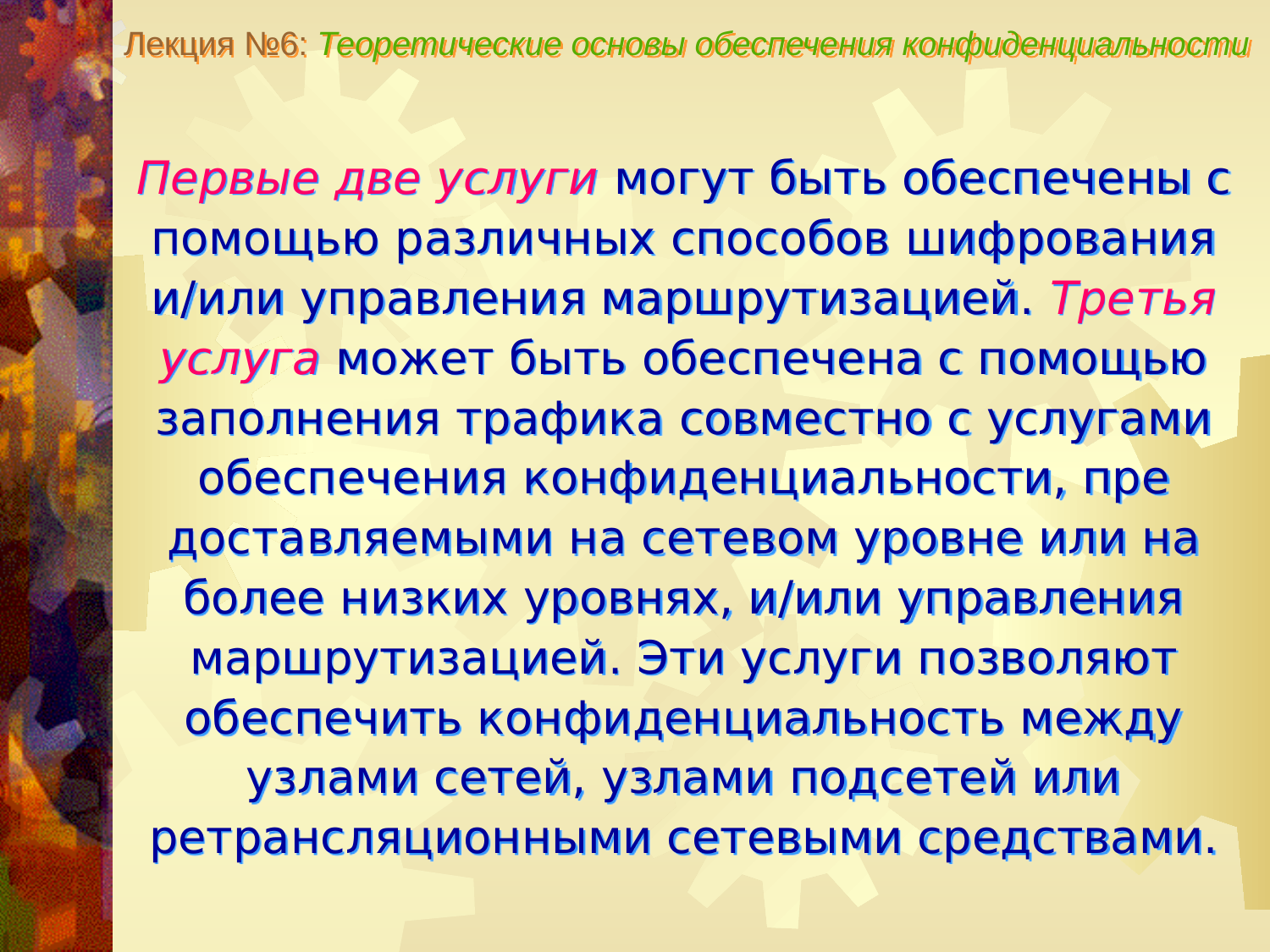

Лекция №6: Теоретические основы обеспечения конфиденциальности
Первые две услуги могут быть обеспечены с помощью различных способов шифрования и/или управления маршрутизацией. Третья услуга может быть обеспечена с помощью заполнения трафика совместно с услугами обеспечения конфиденциальности, пре­доставляемыми на сетевом уровне или на более низких уровнях, и/или управления маршрутизацией. Эти услуги позволяют обеспечить конфиденциальность между узлами сетей, узлами подсетей или ретрансляционными сетевыми средствами.